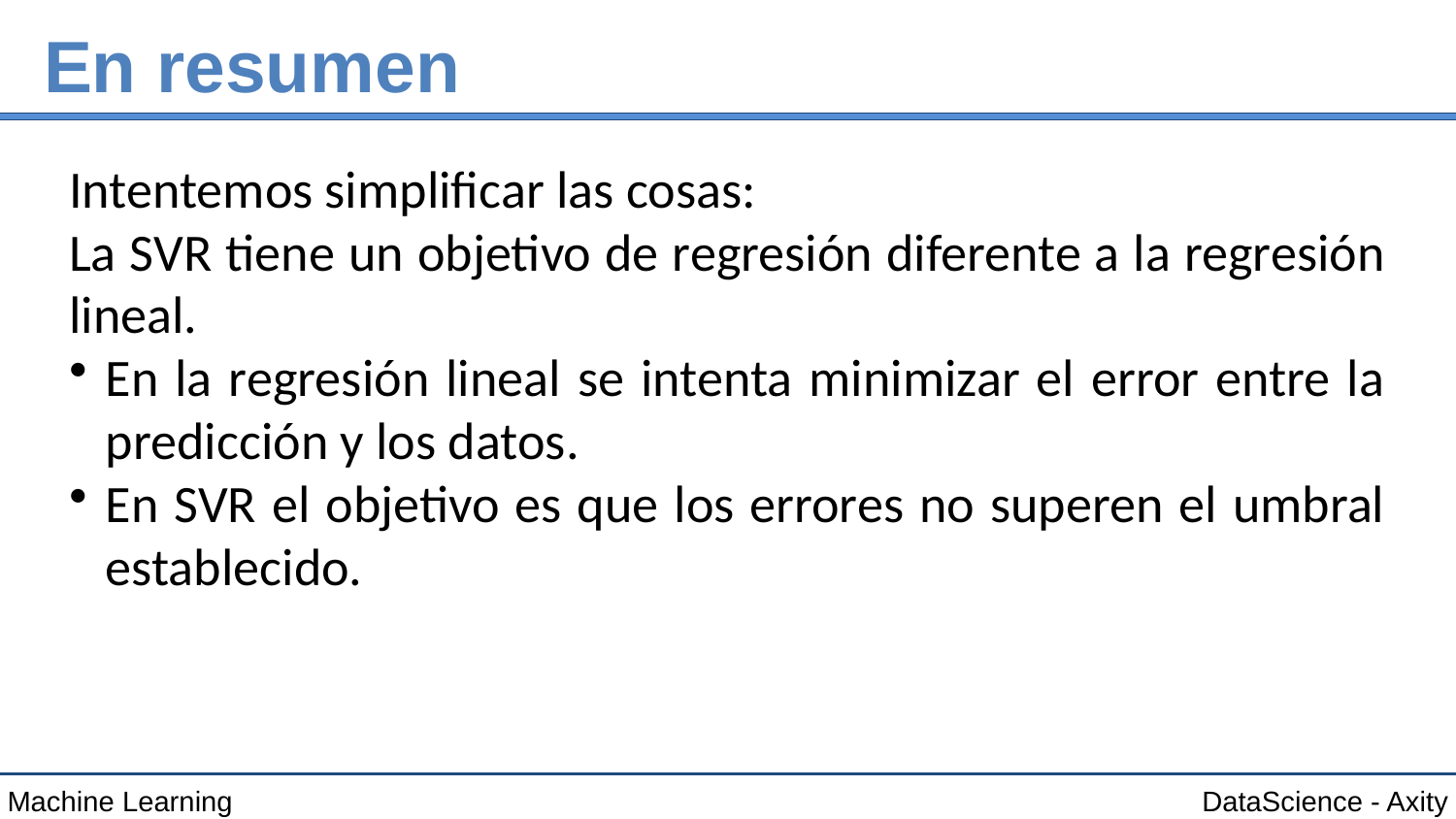

# En resumen
Intentemos simplificar las cosas:
La SVR tiene un objetivo de regresión diferente a la regresión lineal.
En la regresión lineal se intenta minimizar el error entre la predicción y los datos.
En SVR el objetivo es que los errores no superen el umbral establecido.